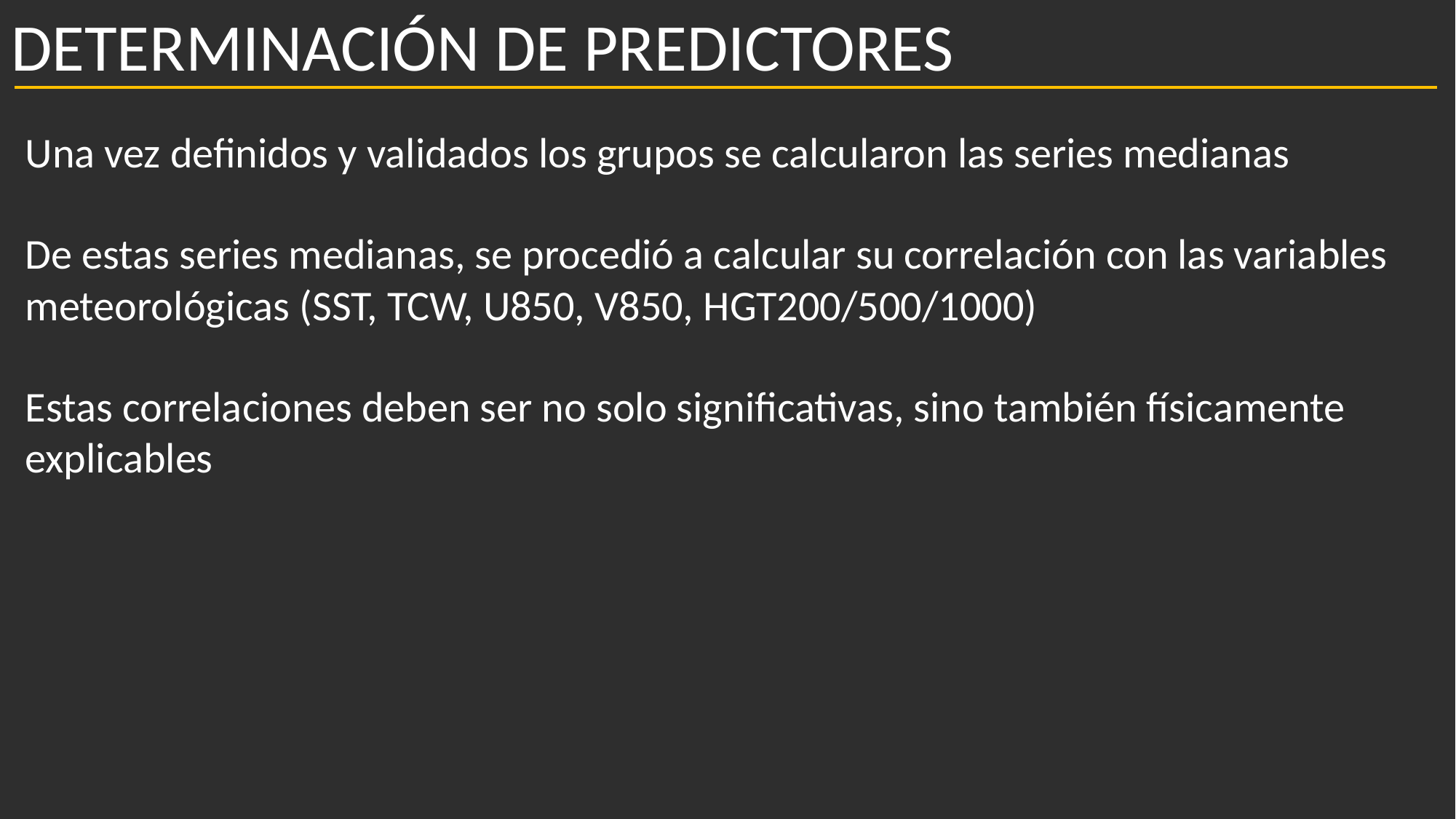

# DETERMINACIÓN DE PREDICTORES
Una vez definidos y validados los grupos se calcularon las series medianas

De estas series medianas, se procedió a calcular su correlación con las variables meteorológicas (SST, TCW, U850, V850, HGT200/500/1000)

Estas correlaciones deben ser no solo significativas, sino también físicamente explicables